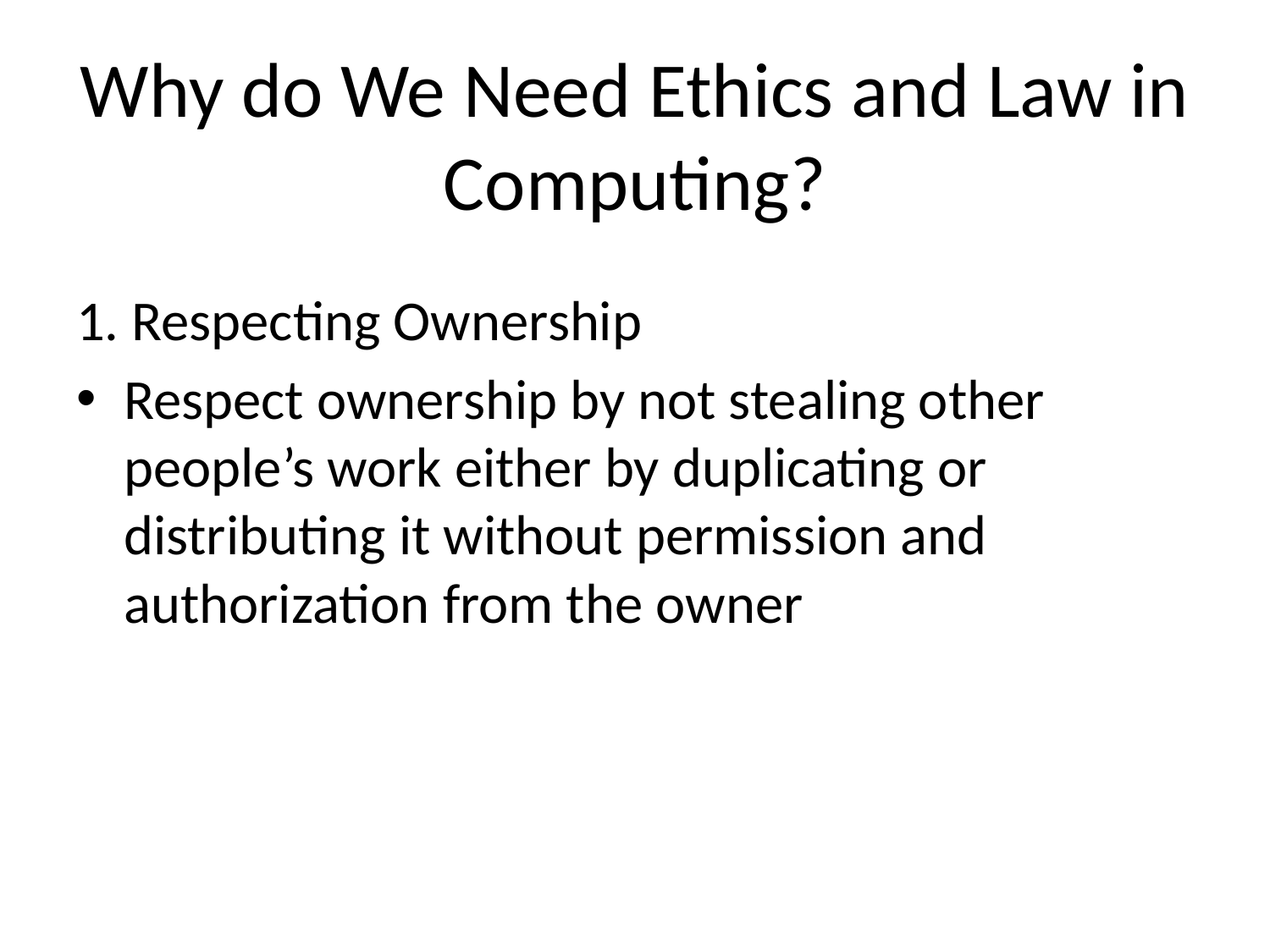

# Why do We Need Ethics and Law in Computing?
1. Respecting Ownership
Respect ownership by not stealing other people’s work either by duplicating or distributing it without permission and authorization from the owner